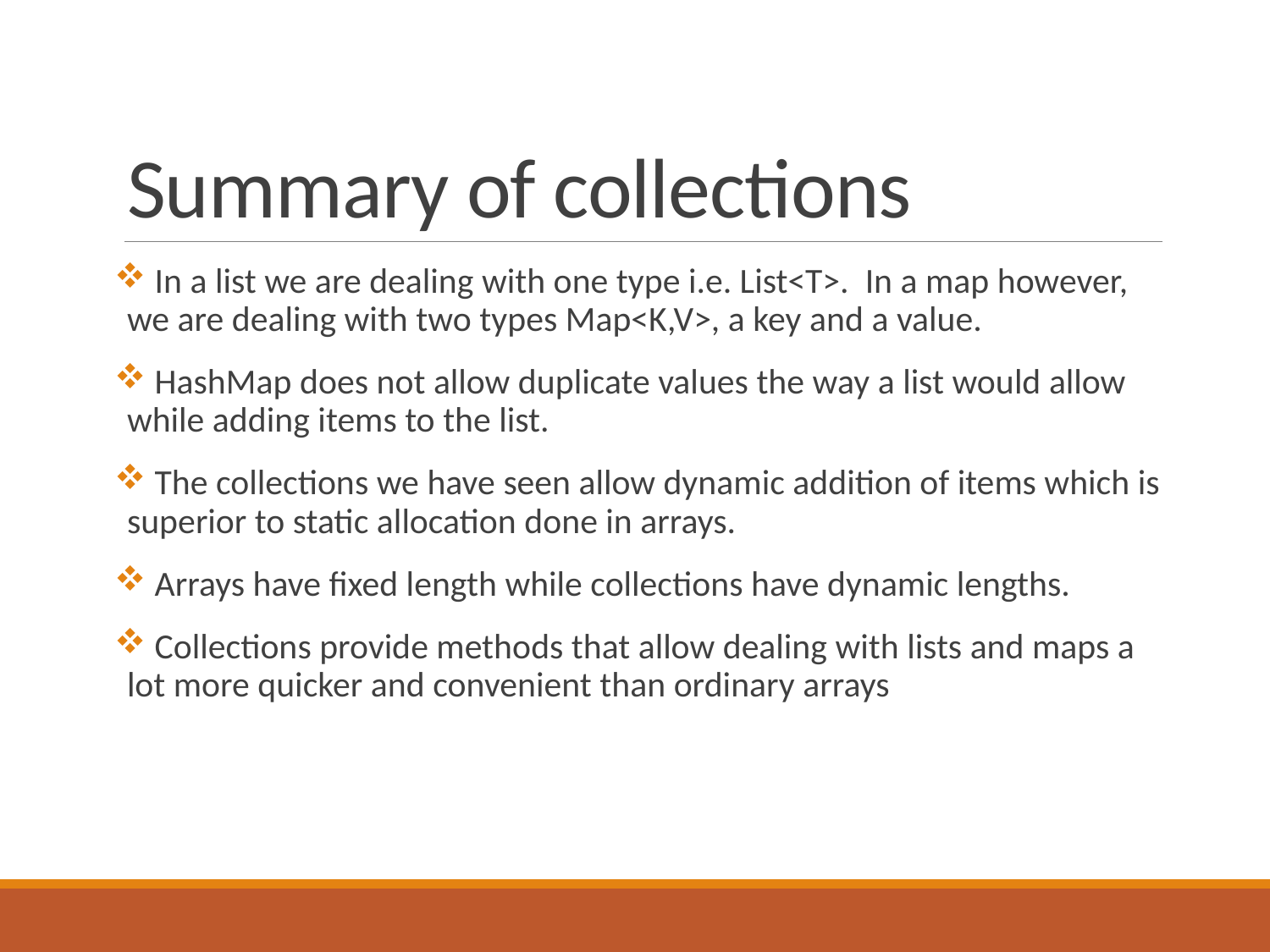

# Summary of collections
 In a list we are dealing with one type i.e. List<T>.  In a map however, we are dealing with two types Map<K,V>, a key and a value.
 HashMap does not allow duplicate values the way a list would allow while adding items to the list.
 The collections we have seen allow dynamic addition of items which is superior to static allocation done in arrays.
 Arrays have fixed length while collections have dynamic lengths.
 Collections provide methods that allow dealing with lists and maps a lot more quicker and convenient than ordinary arrays